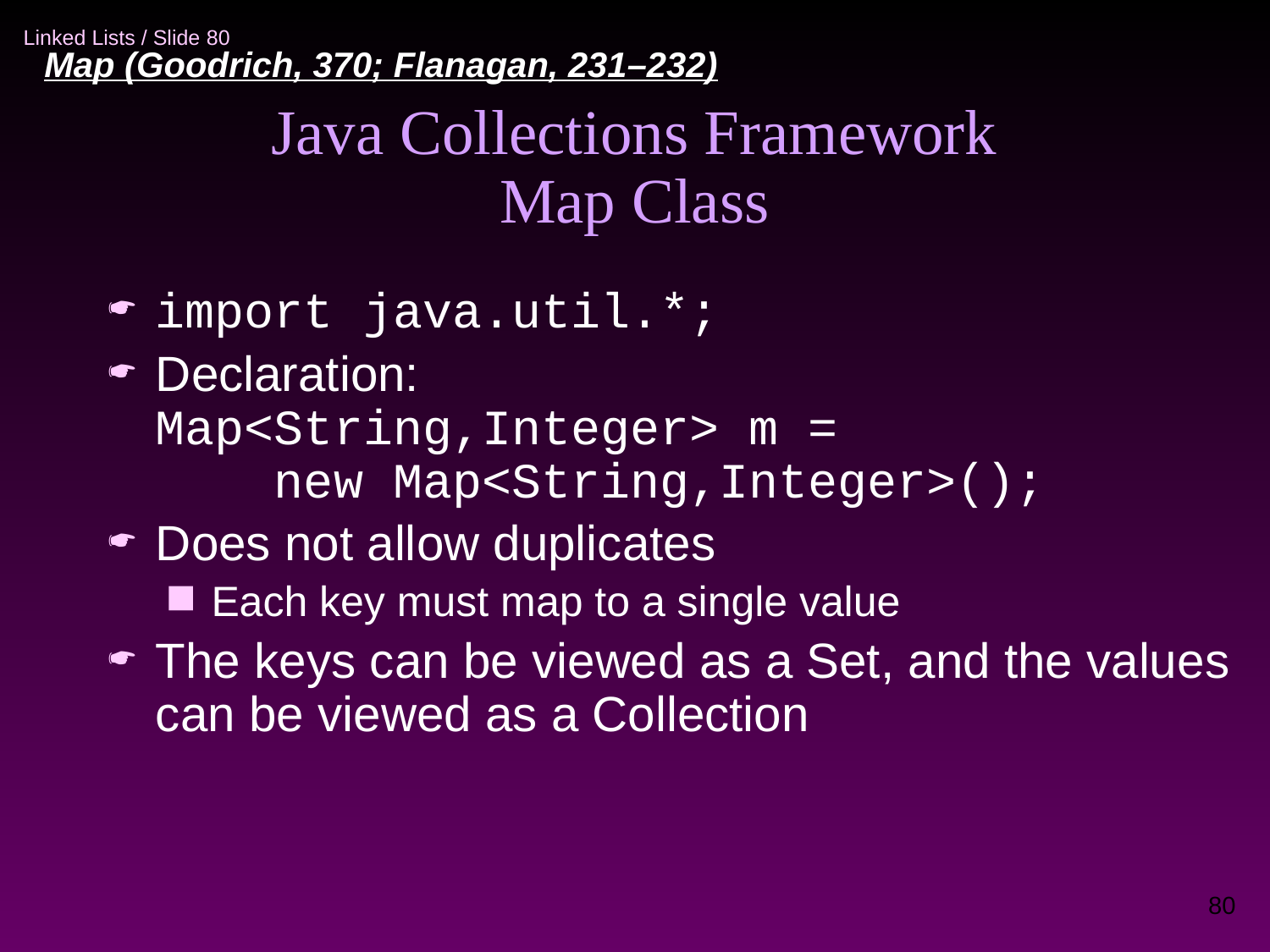

Map (Goodrich, 370; Flanagan, 231–232)‏
Java Collections Framework
Map Class
import java.util.*;
Declaration:
Map<String,Integer> m =
    new Map<String,Integer>();
Does not allow duplicates
Each key must map to a single value
The keys can be viewed as a Set, and the values can be viewed as a Collection
80